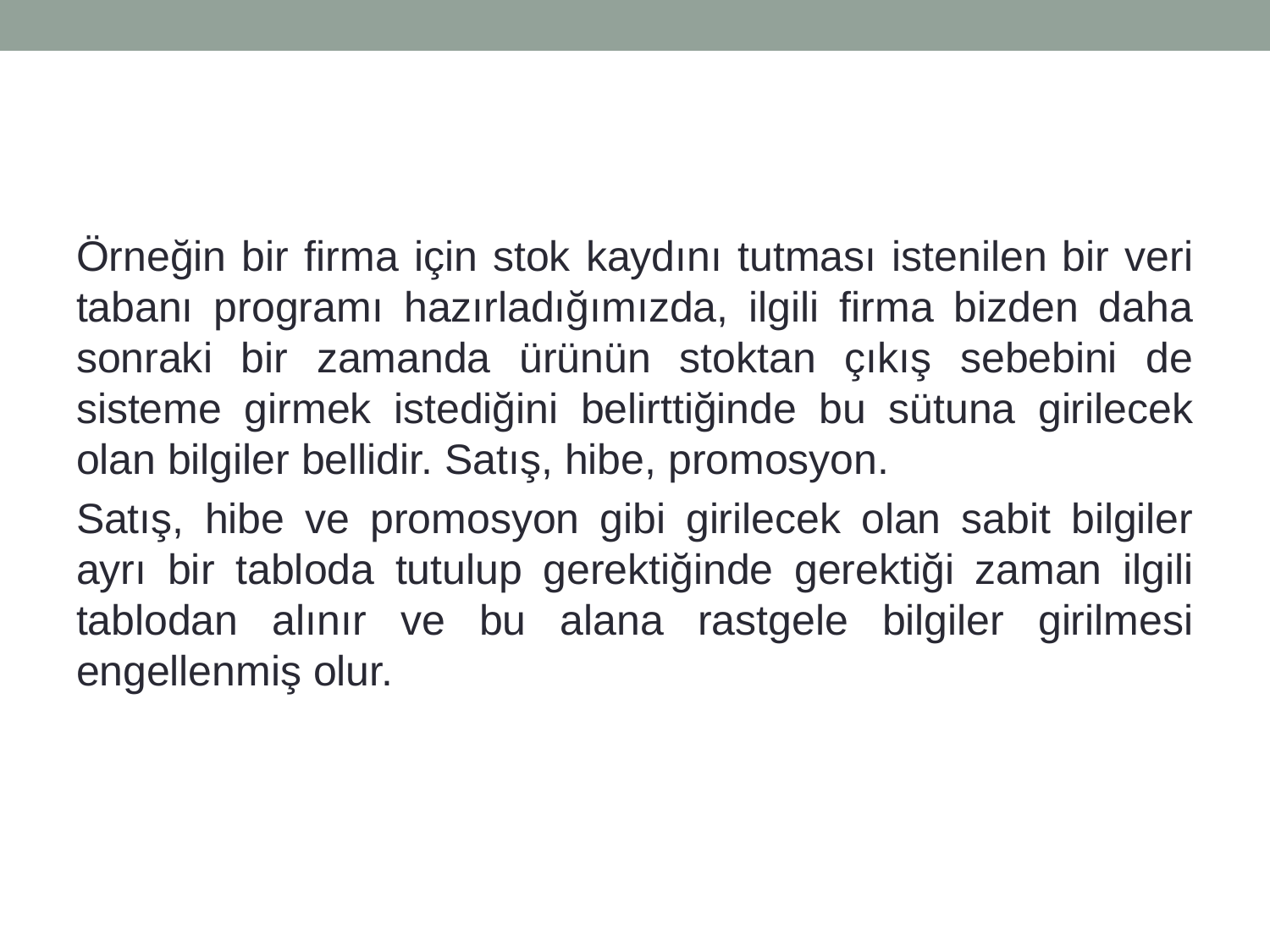

#
Örneğin bir firma için stok kaydını tutması istenilen bir veri tabanı programı hazırladığımızda, ilgili firma bizden daha sonraki bir zamanda ürünün stoktan çıkış sebebini de sisteme girmek istediğini belirttiğinde bu sütuna girilecek olan bilgiler bellidir. Satış, hibe, promosyon.
Satış, hibe ve promosyon gibi girilecek olan sabit bilgiler ayrı bir tabloda tutulup gerektiğinde gerektiği zaman ilgili tablodan alınır ve bu alana rastgele bilgiler girilmesi engellenmiş olur.